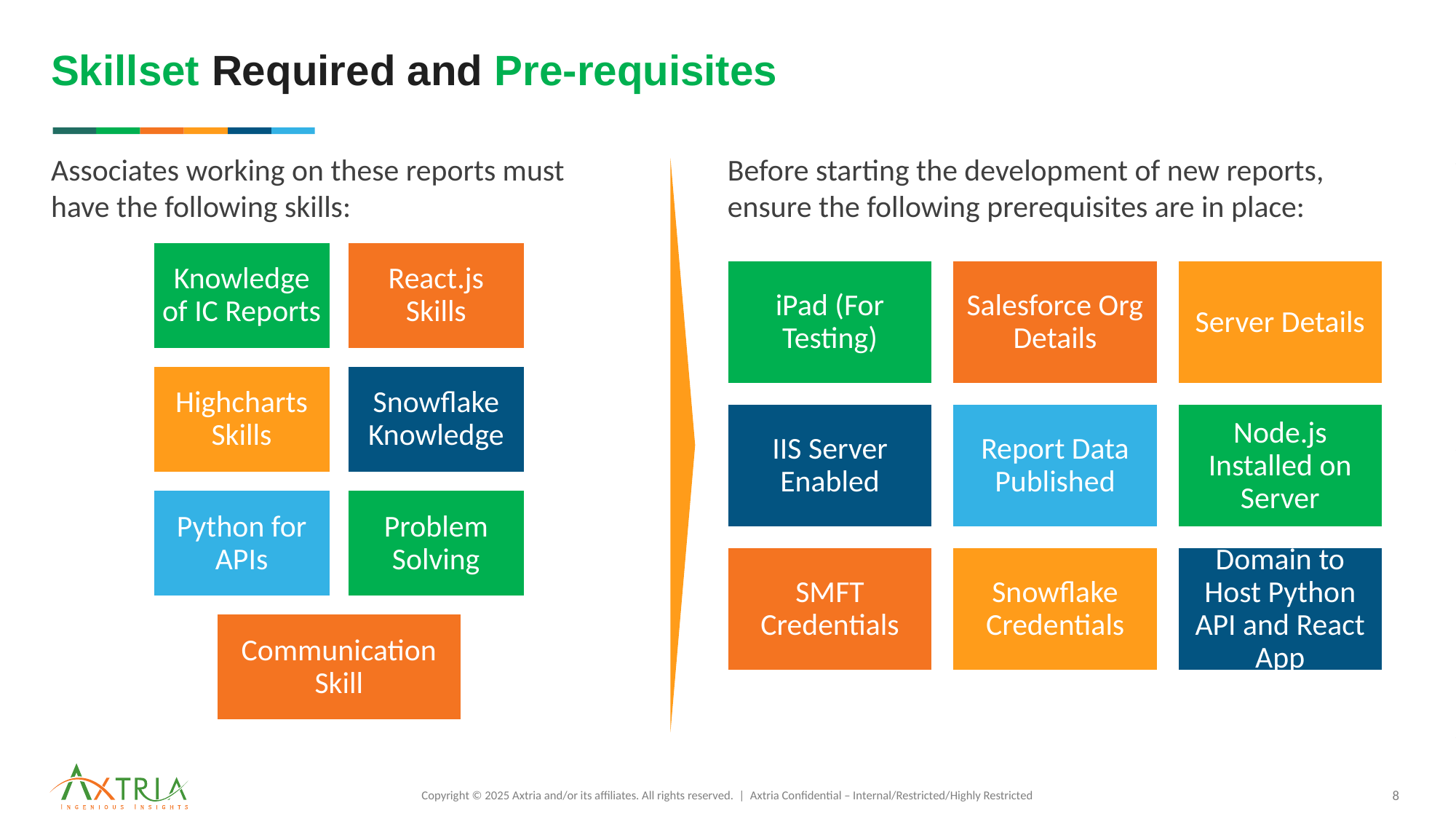

# Skillset Required and Pre-requisites
Associates working on these reports must have the following skills:
Before starting the development of new reports, ensure the following prerequisites are in place:
iPad (For Testing)
Salesforce Org Details
Server Details
IIS Server Enabled
Report Data Published
Node.js Installed on Server
SMFT Credentials
Snowflake Credentials
Domain to Host Python API and React App
Knowledge of IC Reports
React.js Skills
Highcharts Skills
Snowflake Knowledge
Python for APIs
Problem Solving
Communication Skill